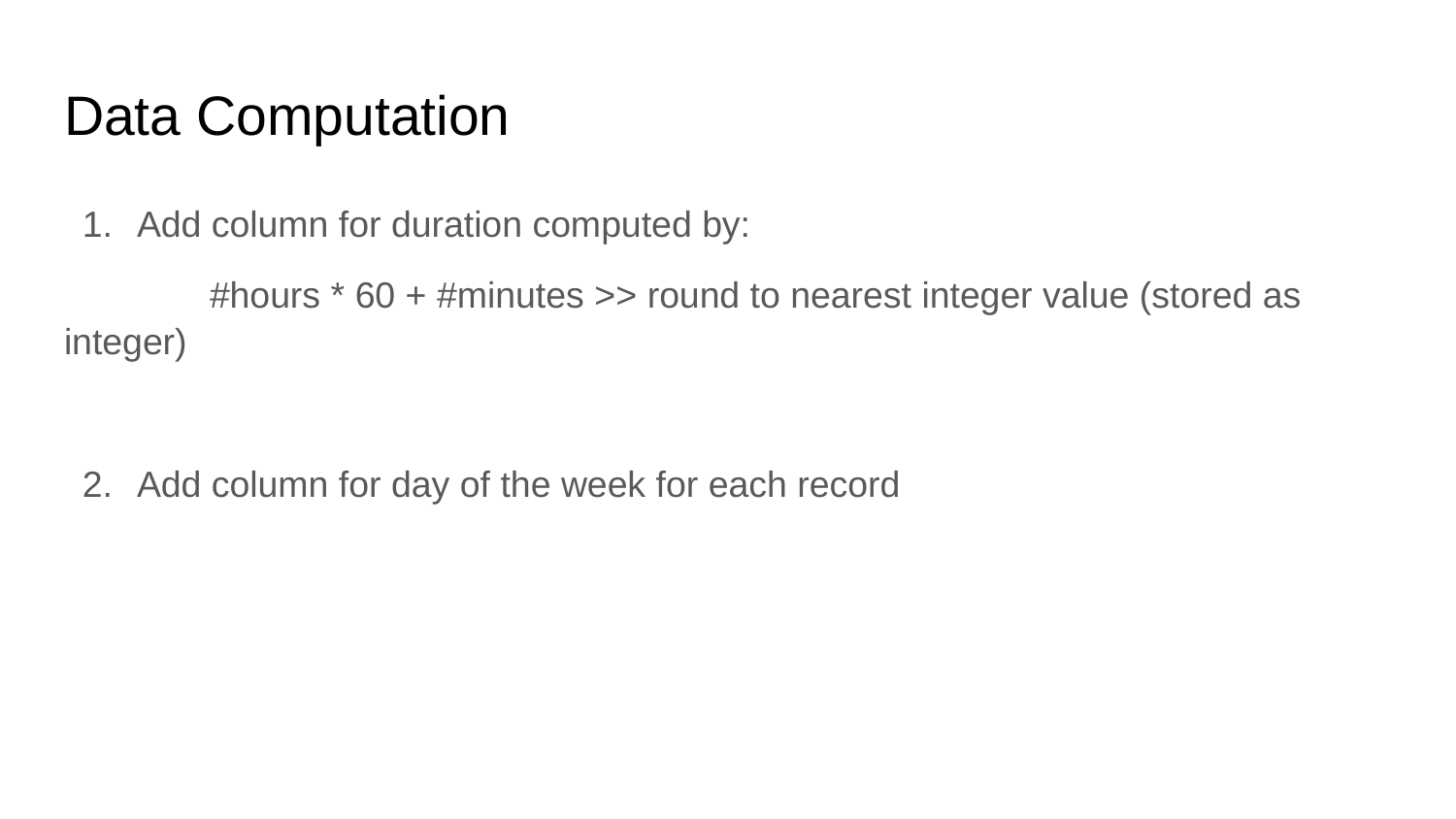

# Data Computation
Add column for duration computed by:
	#hours * 60 + #minutes >> round to nearest integer value (stored as integer)

Add column for day of the week for each record